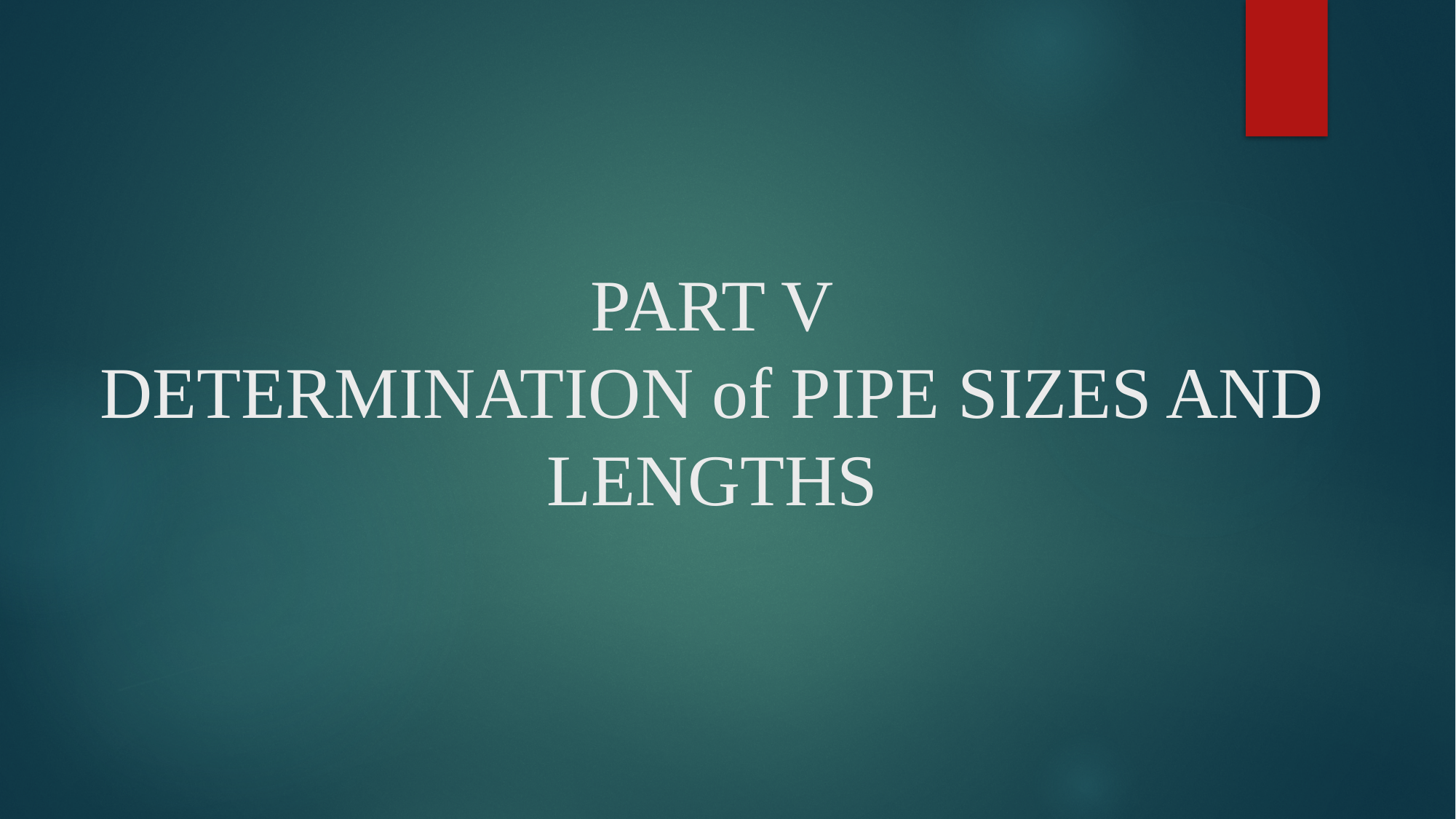

# PART V DETERMINATION of PIPE SIZES AND LENGTHS